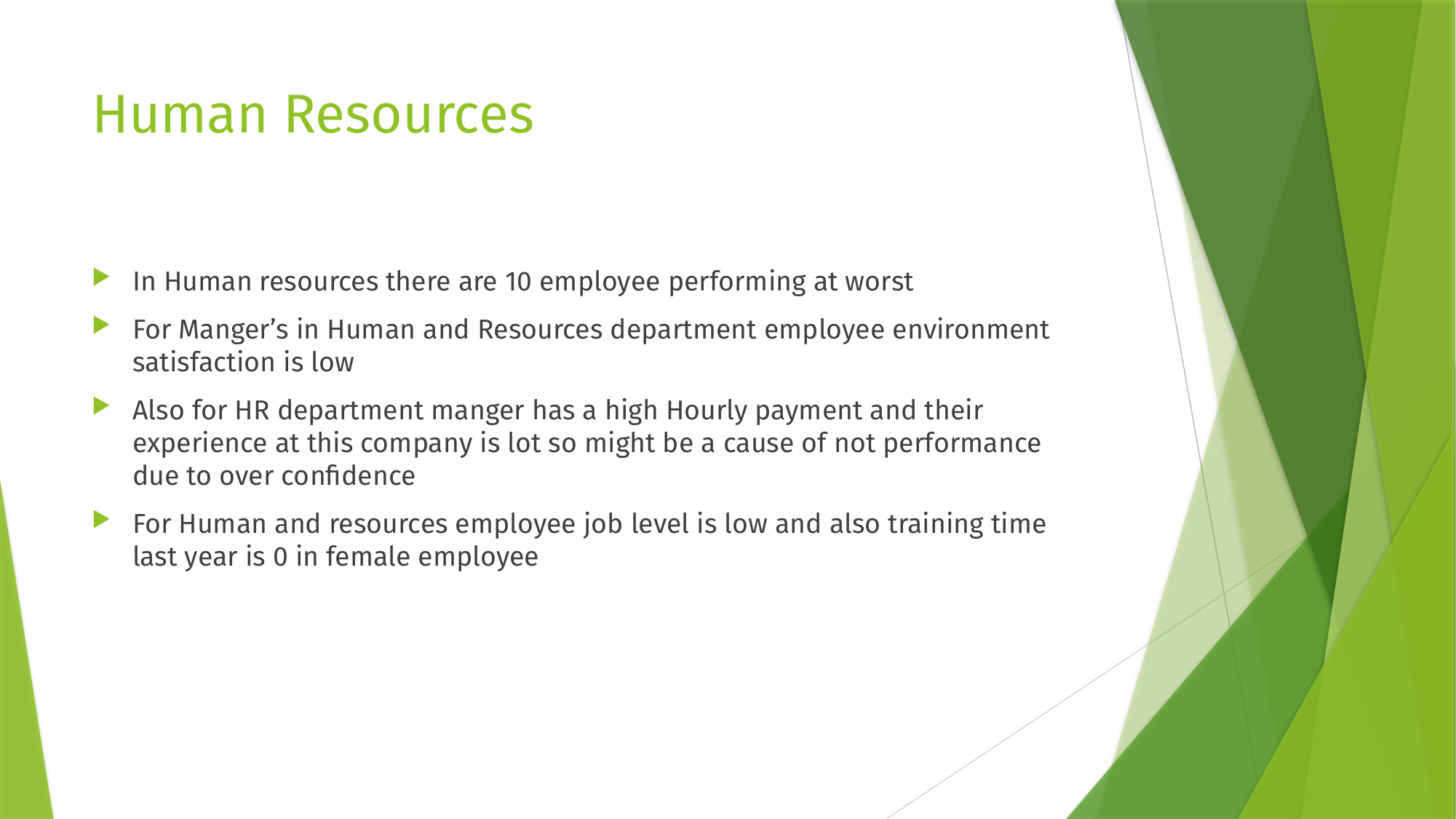

# Human Resources
In Human resources there are 10 employee performing at worst
For Manger’s in Human and Resources department employee environment  satisfaction is low
Also for HR department manger has a high Hourly payment and their experience at this company is lot so might be a cause of not performance due to over confidence
For Human and resources employee job level is low and also training time last year is 0 in female employee